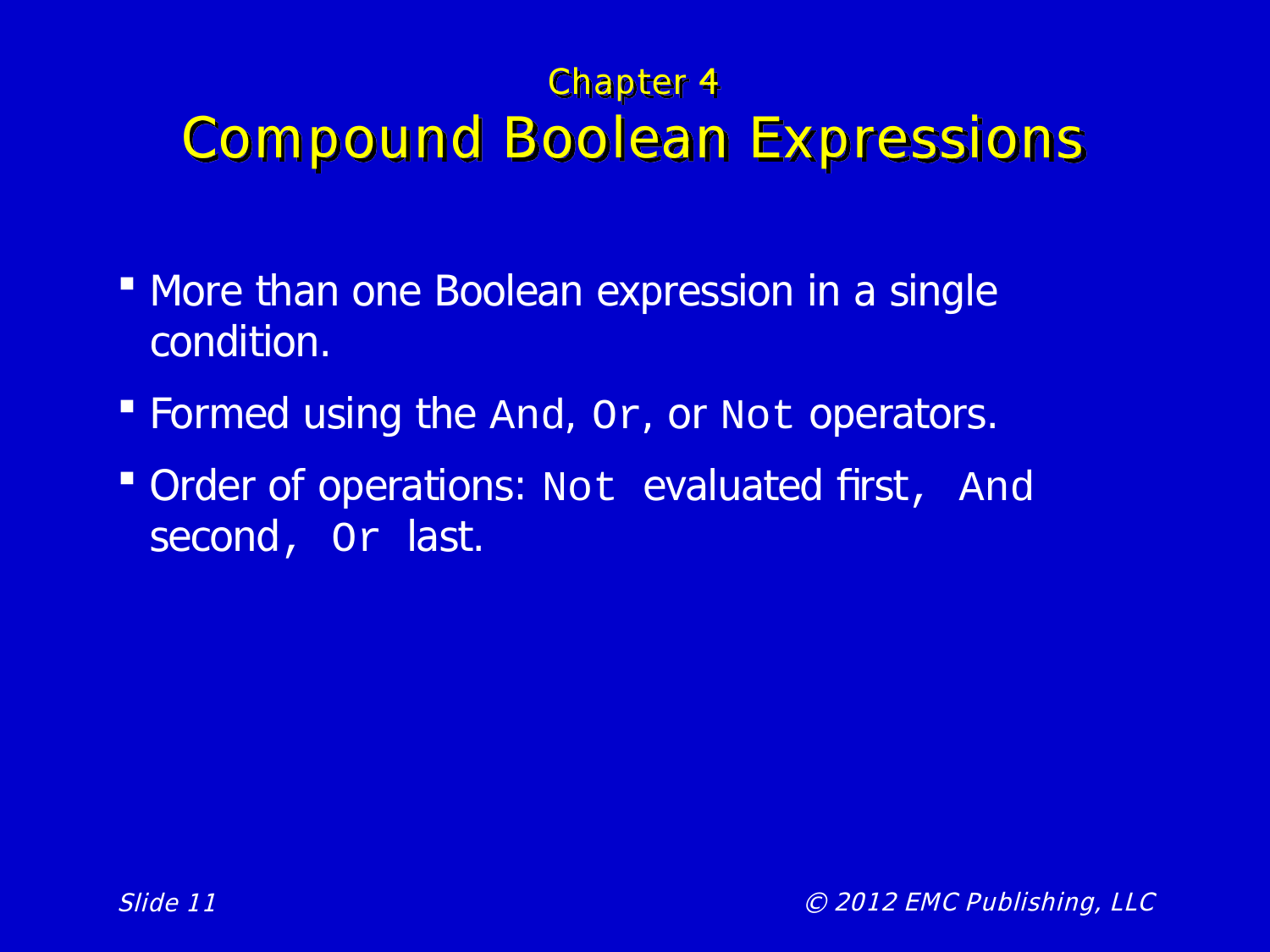

# Chapter 4 Compound Boolean Expressions
More than one Boolean expression in a single condition.
Formed using the And, Or, or Not operators.
Order of operations: Not evaluated first, And second, Or last.
© 2012 EMC Publishing, LLC
Slide 11